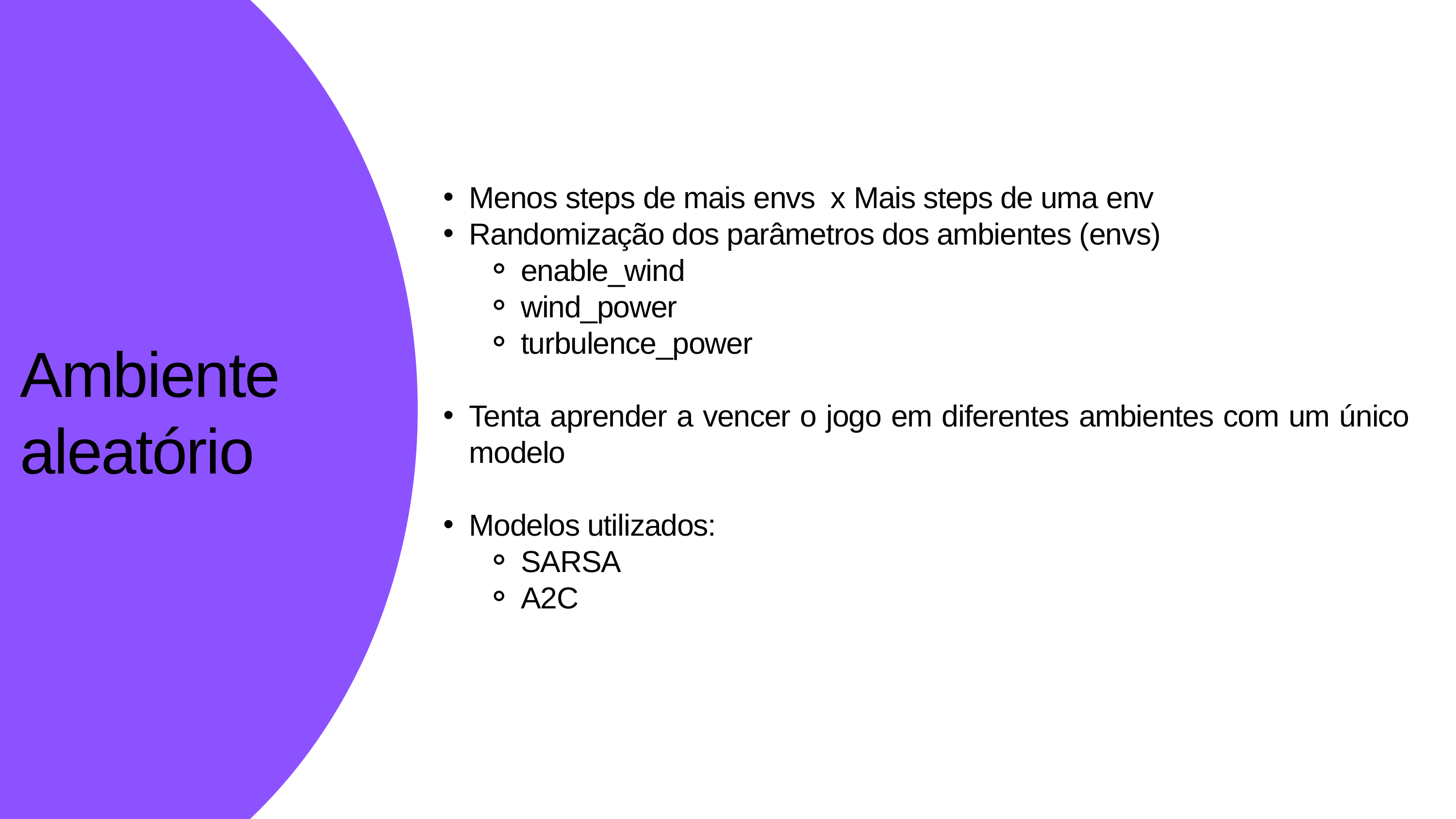

Menos steps de mais envs  x Mais steps de uma env
Randomização dos parâmetros dos ambientes (envs)
enable_wind
wind_power
turbulence_power

Tenta aprender a vencer o jogo em diferentes ambientes com um único modelo

Modelos utilizados:
SARSA
A2C

Ambiente aleatório